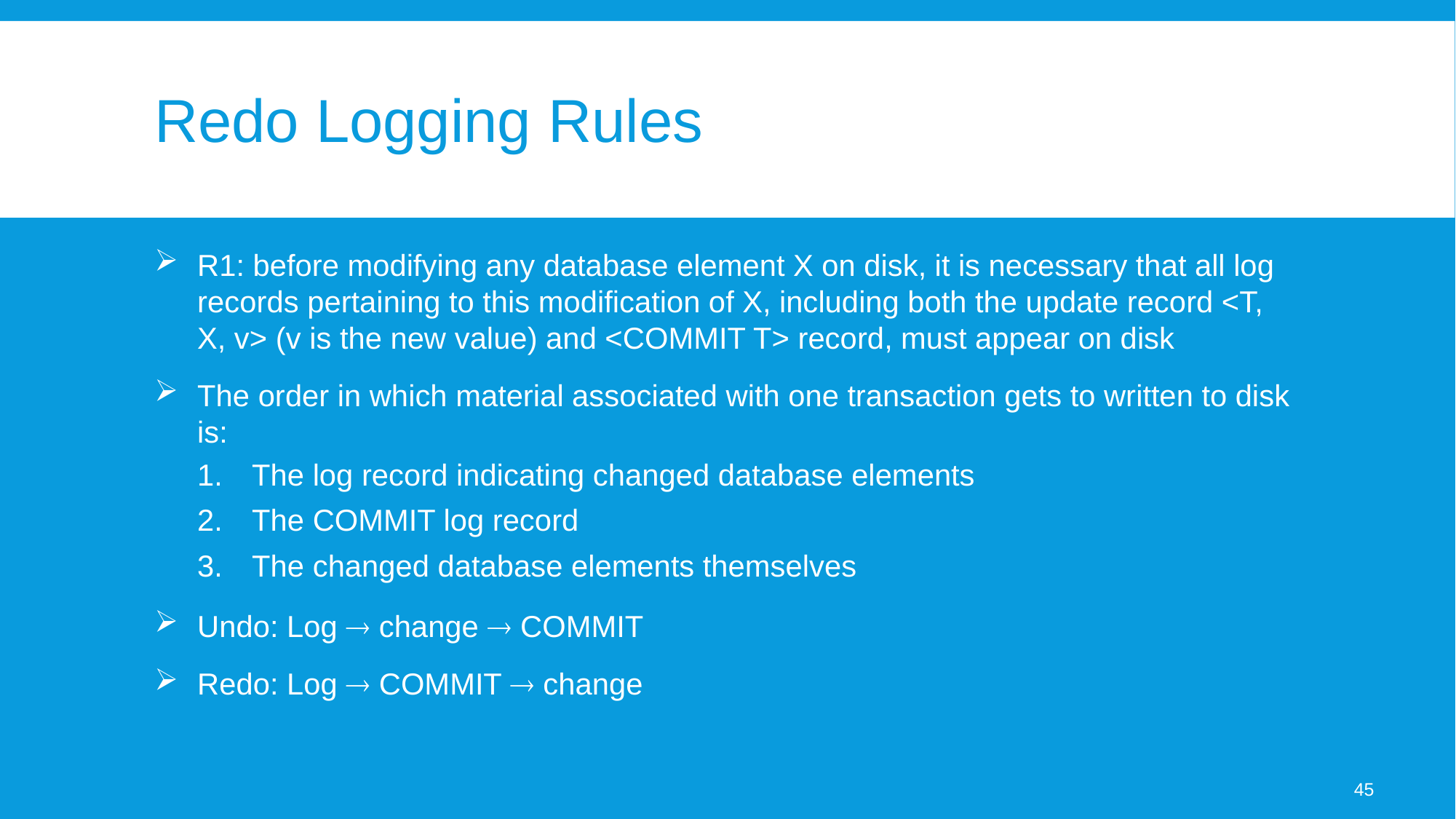

# Redo Logging Rules
R1: before modifying any database element X on disk, it is necessary that all log records pertaining to this modification of X, including both the update record <T, X, v> (v is the new value) and <COMMIT T> record, must appear on disk
The order in which material associated with one transaction gets to written to disk is:
The log record indicating changed database elements
The COMMIT log record
The changed database elements themselves
Undo: Log → change → COMMIT
Redo: Log → COMMIT → change

45